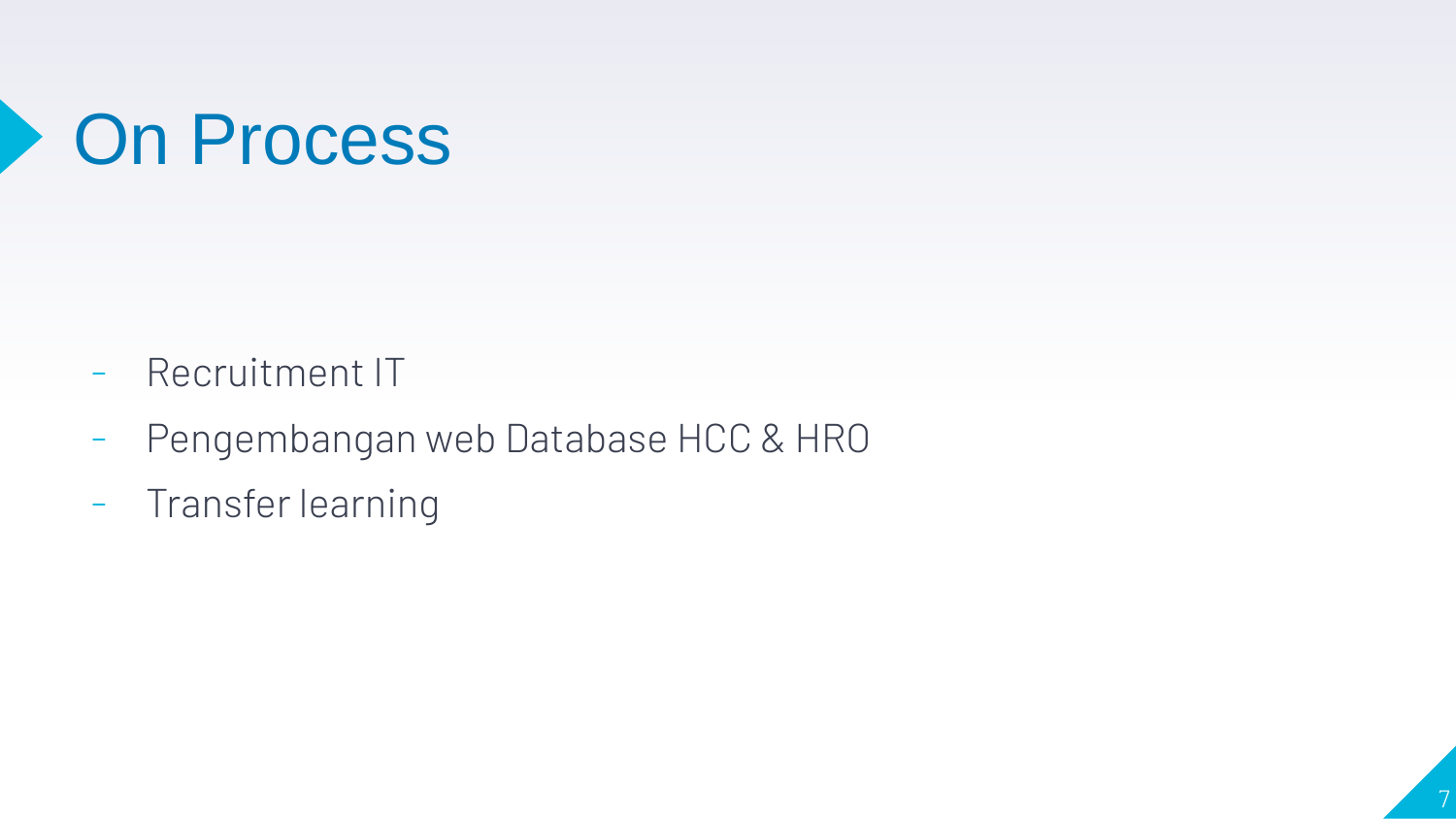

# On Process

Recruitment IT
Pengembangan web Database HCC & HRO
Transfer learning
7